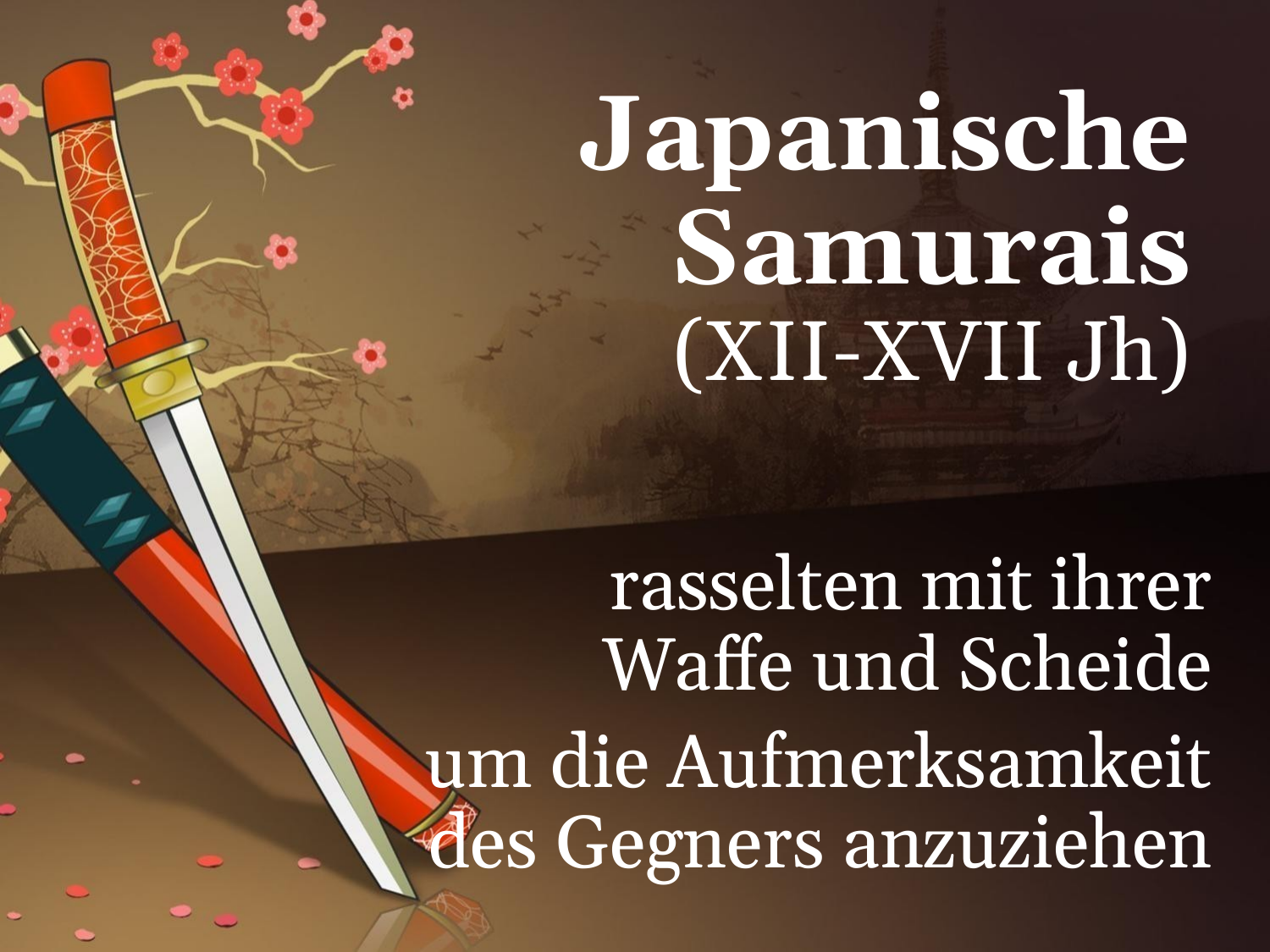

# Japanische Samurais (XII-XVII Jh)
rasselten mit ihrer Waffe und Scheide
um die Aufmerksamkeit des Gegners anzuziehen